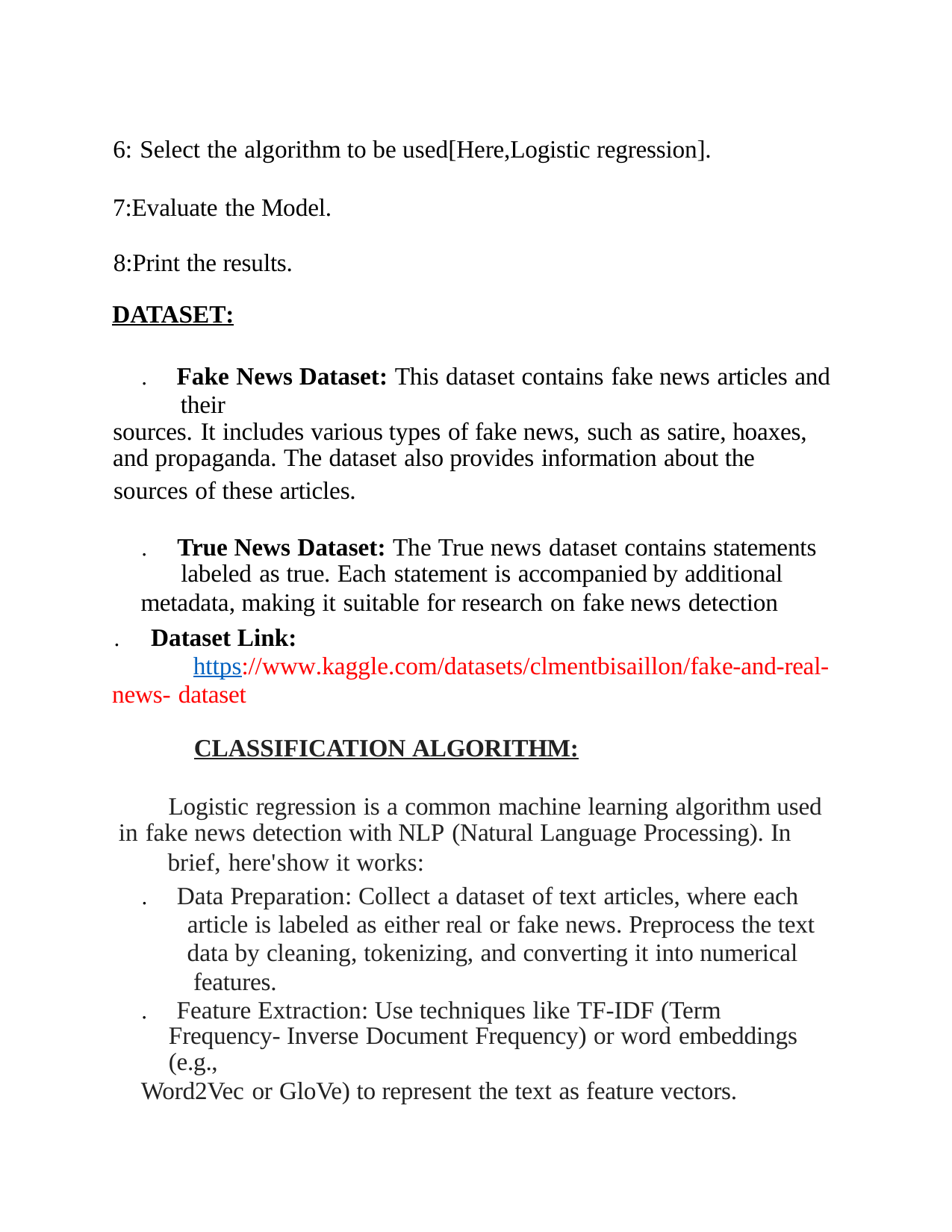

6: Select the algorithm to be used[Here,Logistic regression].

7:Evaluate the Model.

8:Print the results.

DATASET:

.  Fake News Dataset: This dataset contains fake news articles and   their
sources. It includes various types of fake news, such as satire, hoaxes,     and propaganda. The dataset also provides information about the
sources of these articles.

.  True News Dataset: The True news dataset contains statements     labeled as true. Each statement is accompanied by additional
metadata, making it suitable for research on fake news detection
.  Dataset Link:
https://www.kaggle.com/datasets/clmentbisaillon/fake-and-real- news- dataset

CLASSIFICATION ALGORITHM:

Logistic regression is a common machine learning algorithm used   in fake news detection with NLP (Natural Language Processing). In
brief, here'show it works:
.  Data Preparation: Collect a dataset of text articles, where each         article is labeled as either real or fake news. Preprocess the text       data by cleaning, tokenizing, and converting it into numerical          features.
.  Feature Extraction: Use techniques like TF-IDF (Term Frequency- Inverse Document Frequency) or word embeddings (e.g.,
Word2Vec or GloVe) to represent the text as feature vectors.